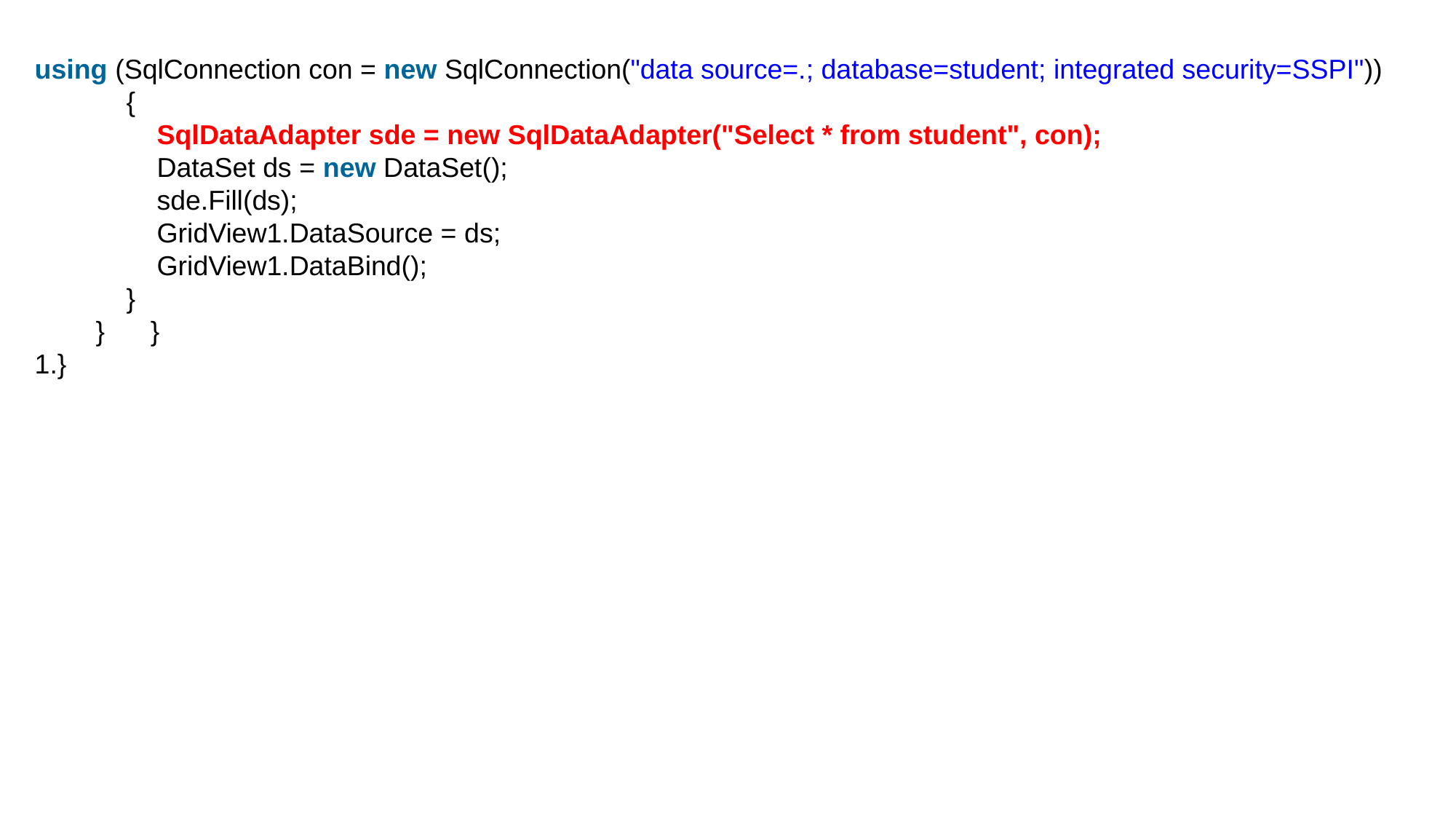

using (SqlConnection con = new SqlConnection("data source=.; database=student; integrated security=SSPI"))
            {
                SqlDataAdapter sde = new SqlDataAdapter("Select * from student", con);
                DataSet ds = new DataSet();
                sde.Fill(ds);
                GridView1.DataSource = ds;
                GridView1.DataBind();
            }
        }      }
}